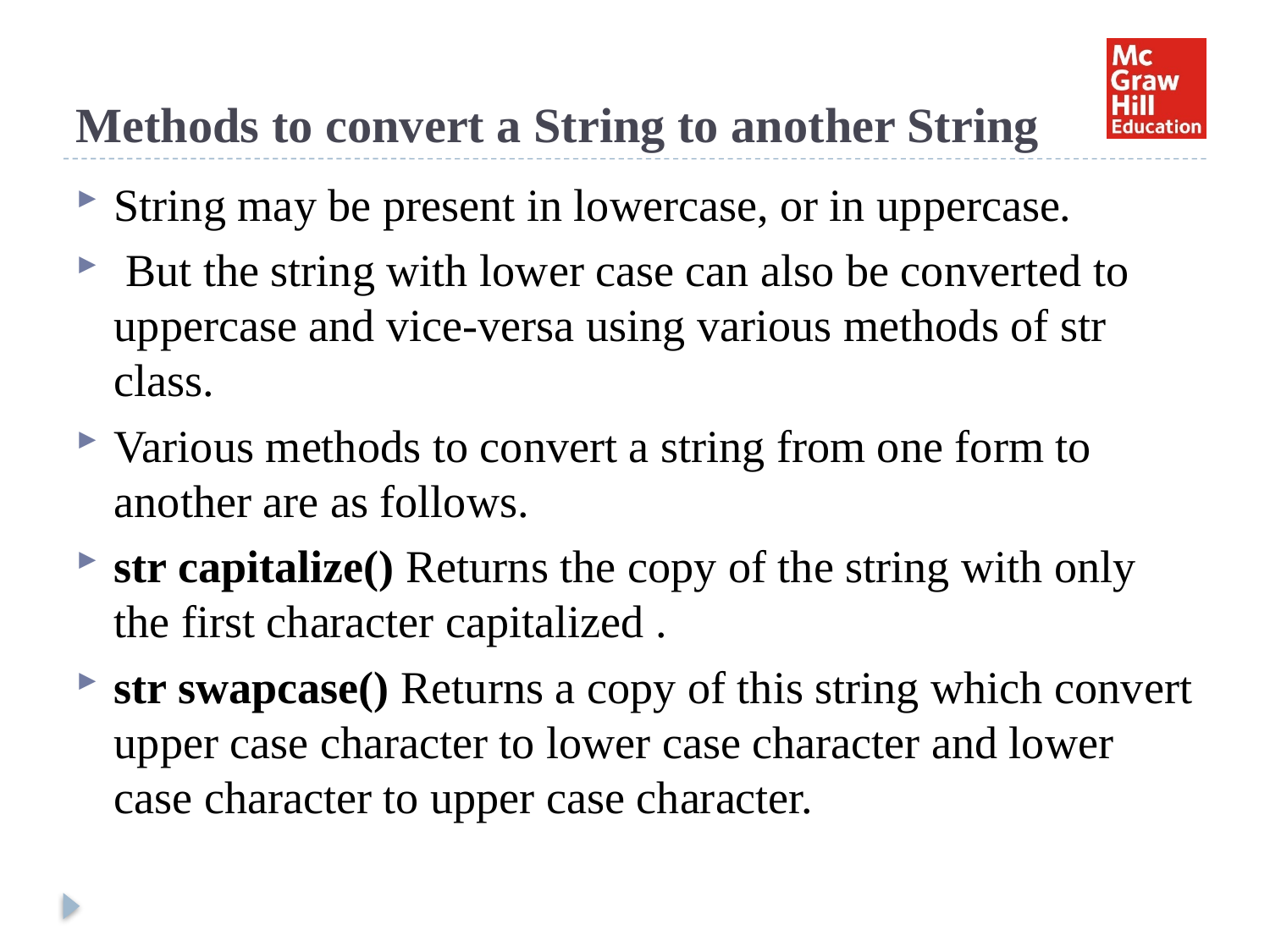

# Methods to convert a String to another String
String may be present in lowercase, or in uppercase.
 But the string with lower case can also be converted to uppercase and vice-versa using various methods of str class.
Various methods to convert a string from one form to another are as follows.
str capitalize() Returns the copy of the string with only the first character capitalized .
str swapcase() Returns a copy of this string which convert upper case character to lower case character and lower case character to upper case character.